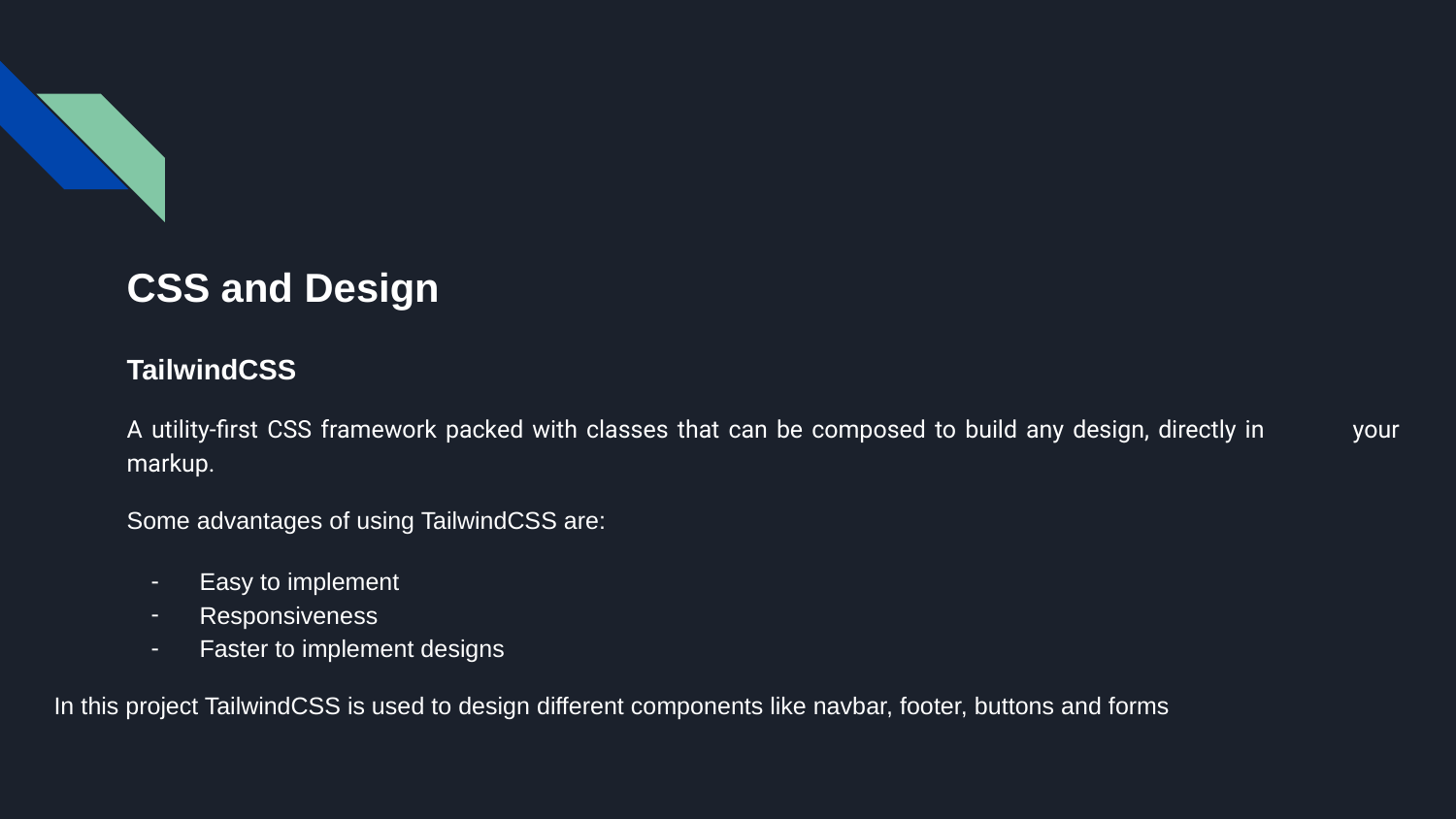

#
CSS and Design
TailwindCSS
A utility-first CSS framework packed with classes that can be composed to build any design, directly in          your markup.
Some advantages of using TailwindCSS are:
Easy to implement
Responsiveness
Faster to implement designs
In this project TailwindCSS is used to design different components like navbar, footer, buttons and forms